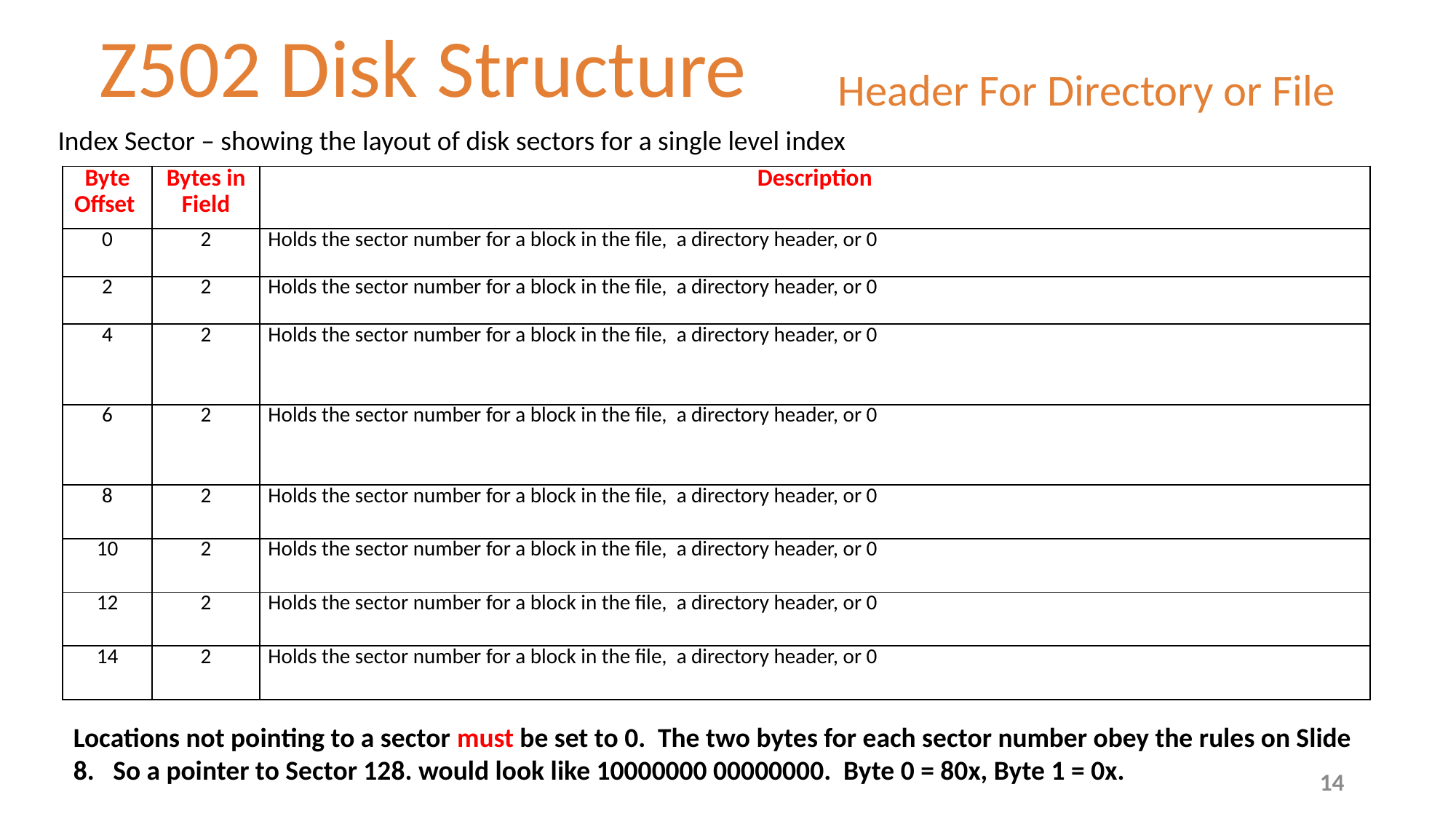

# Z502 Disk Structure
Header For Directory or File
Index Sector – showing the layout of disk sectors for a single level index
| Byte Offset | Bytes in Field | Description |
| --- | --- | --- |
| 0 | 2 | Holds the sector number for a block in the file, a directory header, or 0 |
| 2 | 2 | Holds the sector number for a block in the file, a directory header, or 0 |
| 4 | 2 | Holds the sector number for a block in the file, a directory header, or 0 |
| 6 | 2 | Holds the sector number for a block in the file, a directory header, or 0 |
| 8 | 2 | Holds the sector number for a block in the file, a directory header, or 0 |
| 10 | 2 | Holds the sector number for a block in the file, a directory header, or 0 |
| 12 | 2 | Holds the sector number for a block in the file, a directory header, or 0 |
| 14 | 2 | Holds the sector number for a block in the file, a directory header, or 0 |
Locations not pointing to a sector must be set to 0.  The two bytes for each sector number obey the rules on Slide 8.   So a pointer to Sector 128. would look like 10000000 00000000.  Byte 0 = 80x, Byte 1 = 0x.
14